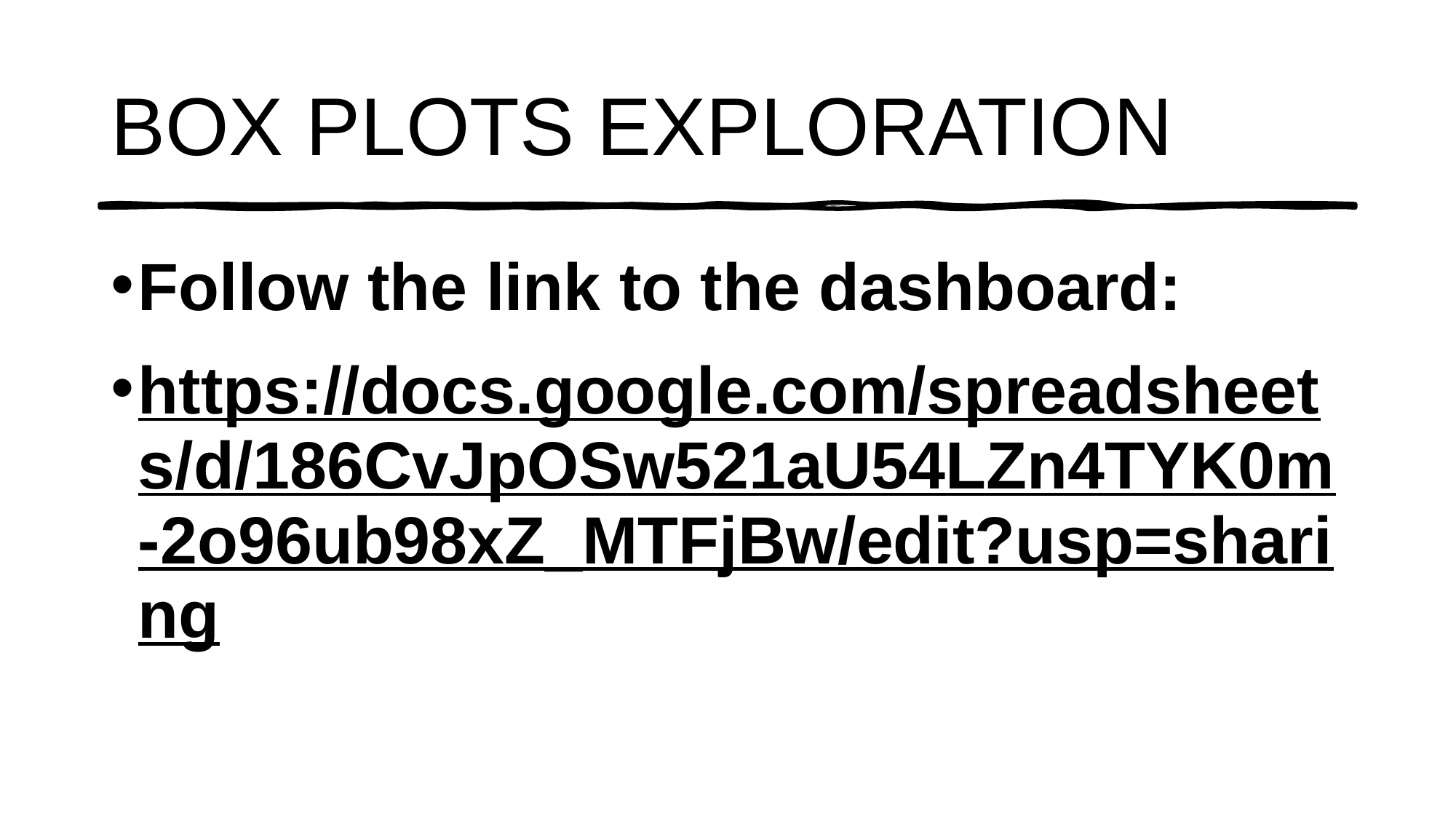

# BOX PLOTS EXPLORATION
Follow the link to the dashboard:
https://docs.google.com/spreadsheets/d/186CvJpOSw521aU54LZn4TYK0m-2o96ub98xZ_MTFjBw/edit?usp=sharing